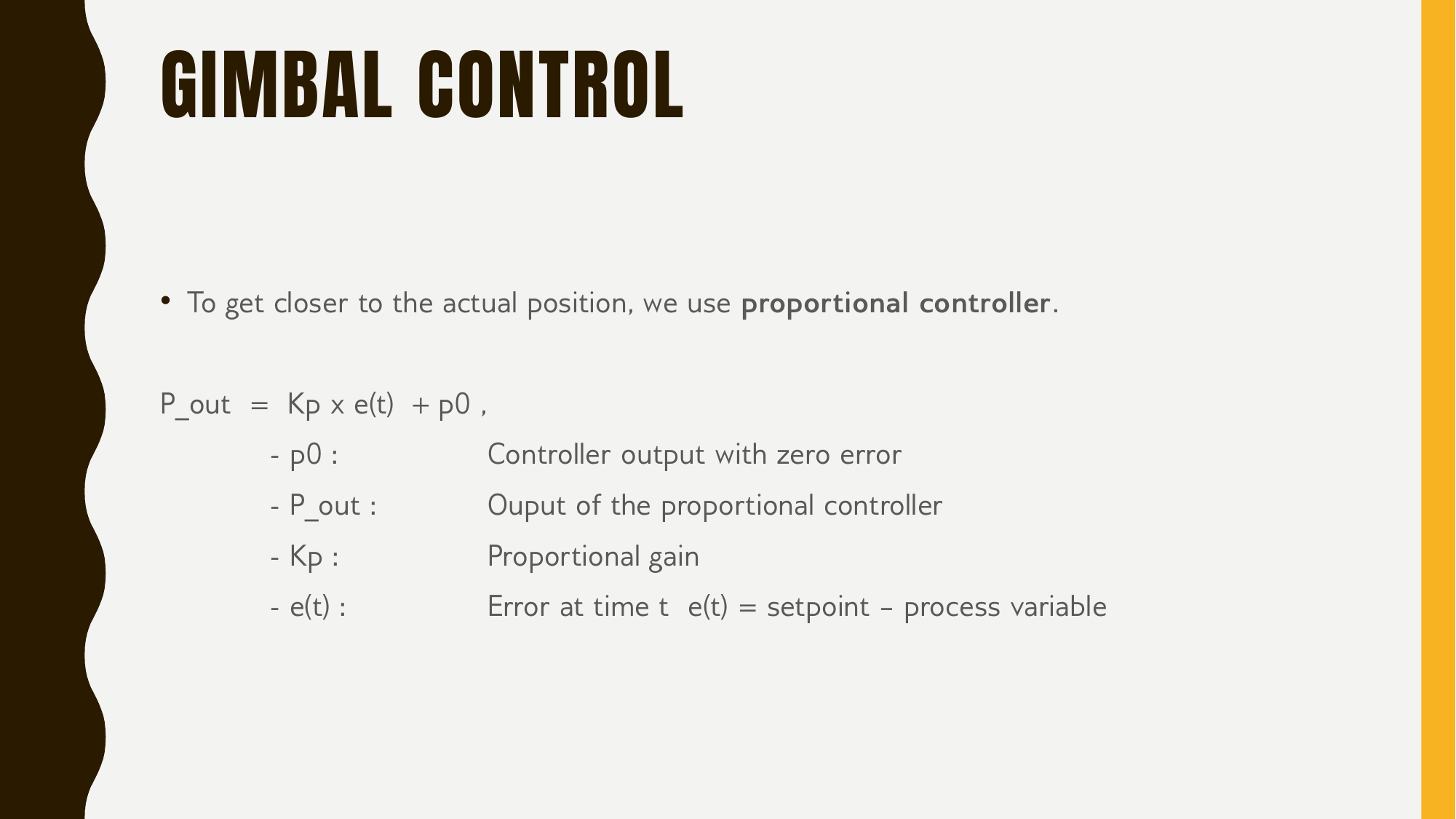

# GIMBAL CONTROL
To get closer to the actual position, we use proportional controller.

P_out  =  Kp x e(t)  + p0 ,
	- p0 :		Controller output with zero error
	- P_out :		Ouput of the proportional controller
	- Kp :		Proportional gain
	- e(t) :		Error at time t  e(t) = setpoint – process variable